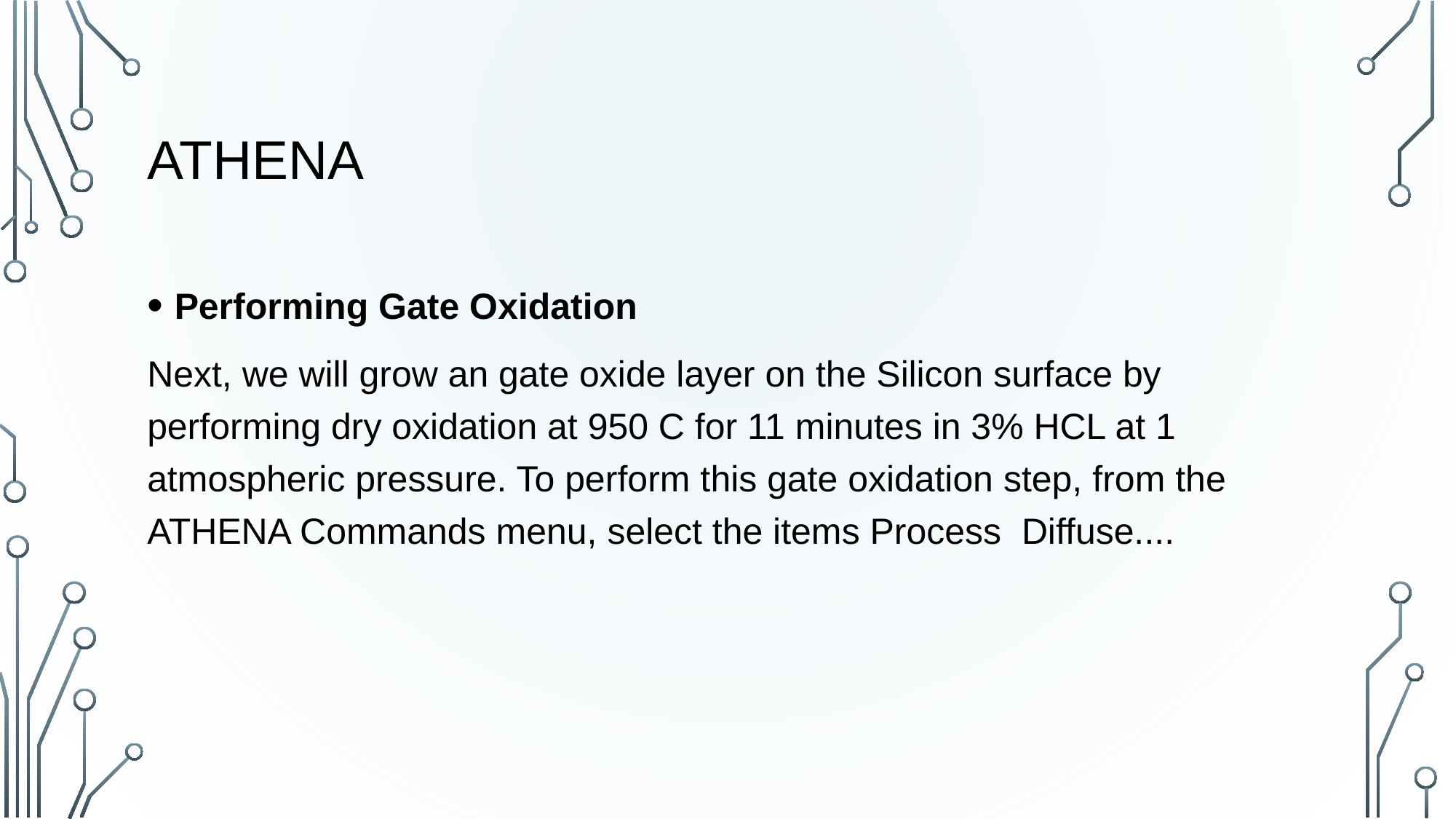

# Athena
Performing Gate Oxidation
Next, we will grow an gate oxide layer on the Silicon surface by performing dry oxidation at 950 C for 11 minutes in 3% HCL at 1 atmospheric pressure. To perform this gate oxidation step, from the ATHENA Commands menu, select the items Process  Diffuse....